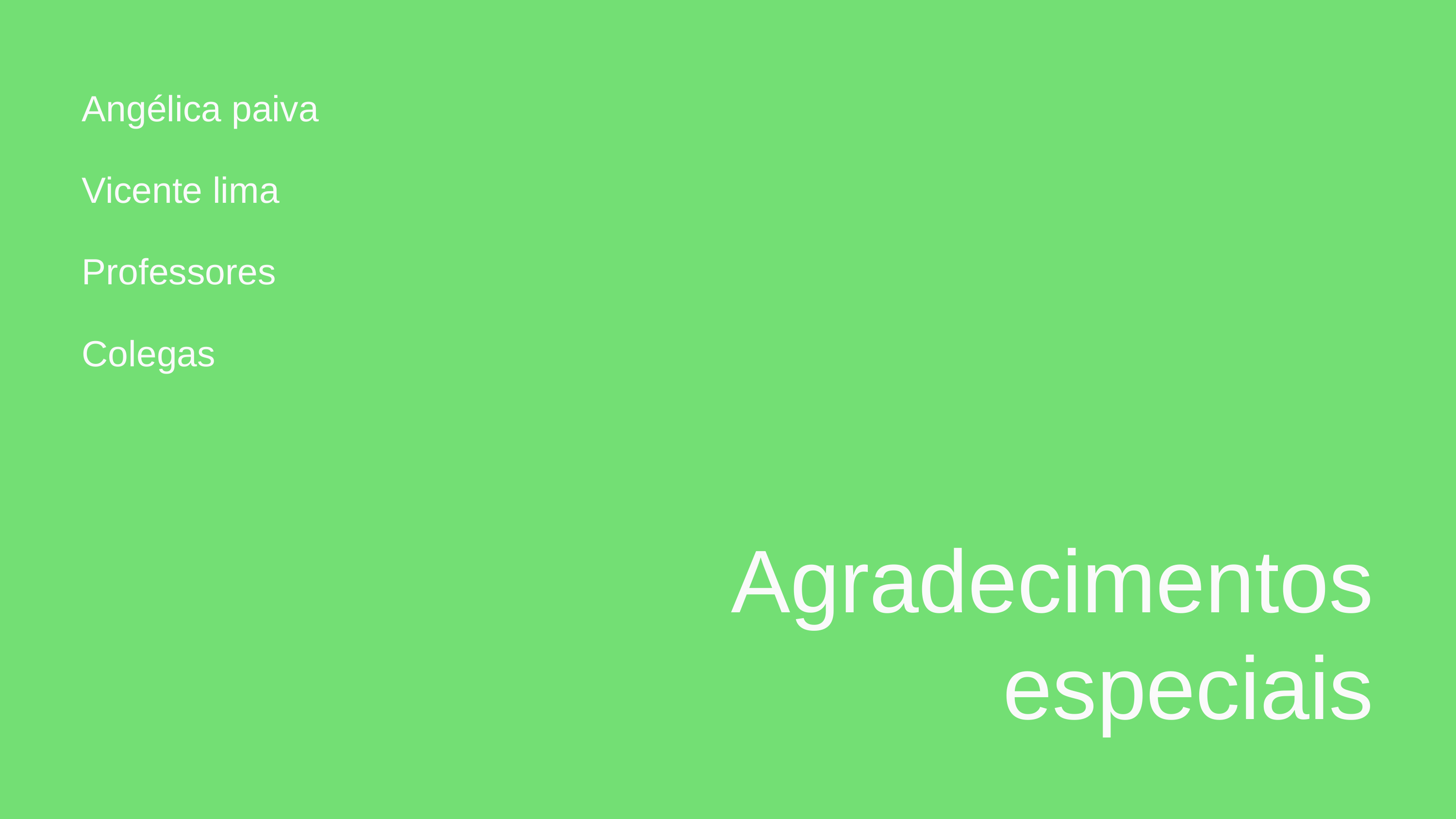

Angélica paiva
Vicente lima
Professores
Colegas
Agradecimentos especiais